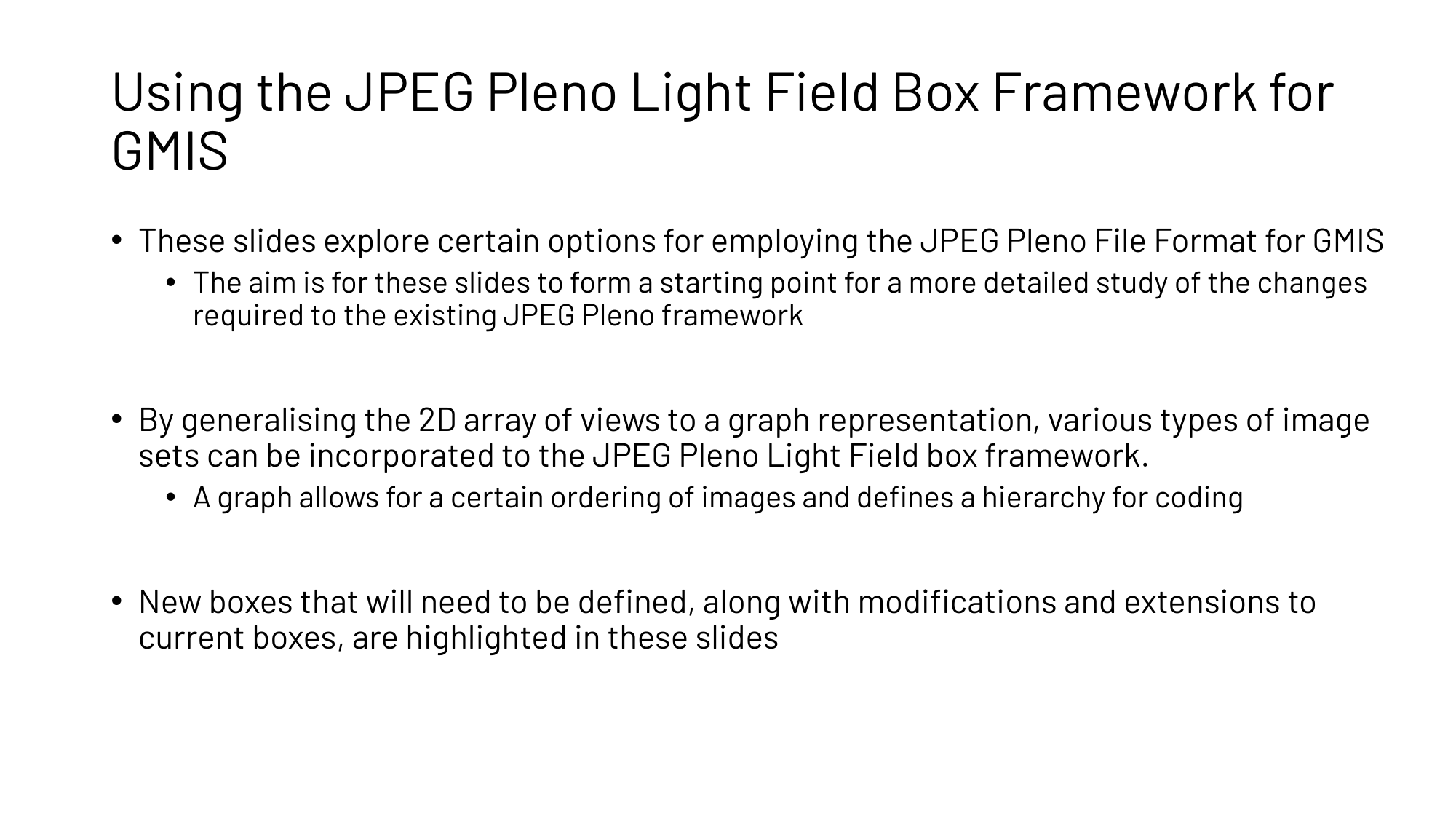

# Using the JPEG Pleno Light Field Box Framework for GMIS
These slides explore certain options for employing the JPEG Pleno File Format for GMIS
The aim is for these slides to form a starting point for a more detailed study of the changes required to the existing JPEG Pleno framework

By generalising the 2D array of views to a graph representation, various types of image sets can be incorporated to the JPEG Pleno Light Field box framework.
A graph allows for a certain ordering of images and defines a hierarchy for coding

New boxes that will need to be defined, along with modifications and extensions to current boxes, are highlighted in these slides